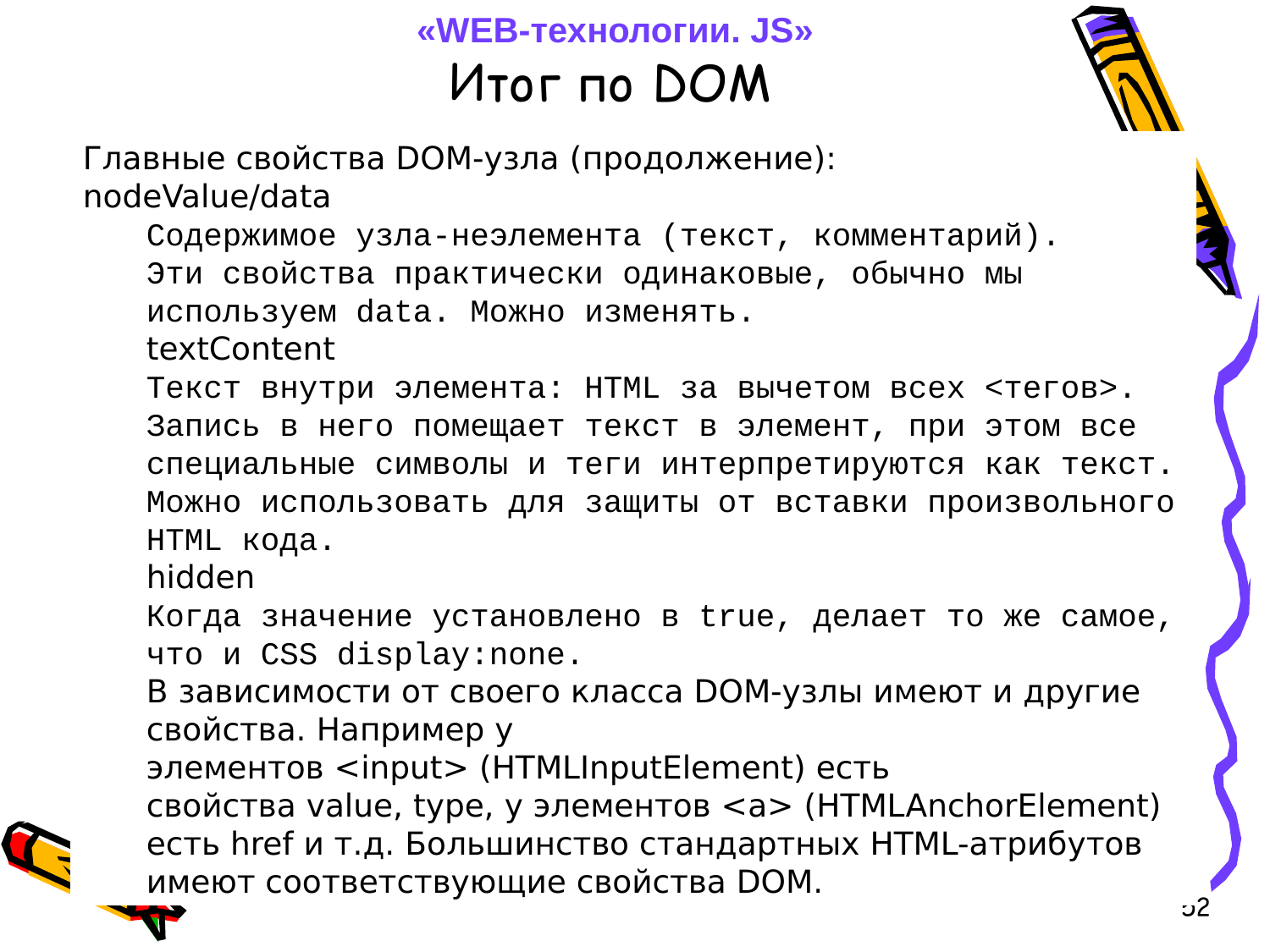

«WEB-технологии. JS»
Итог по DOM
Главные свойства DOM-узла (продолжение):
nodeValue/data
Содержимое узла-неэлемента (текст, комментарий).
Эти свойства практически одинаковые, обычно мы используем data. Можно изменять.
textContent
Текст внутри элемента: HTML за вычетом всех <тегов>. Запись в него помещает текст в элемент, при этом все специальные символы и теги интерпретируются как текст. Можно использовать для защиты от вставки произвольного HTML кода.
hidden
Когда значение установлено в true, делает то же самое, что и CSS display:none.
В зависимости от своего класса DOM-узлы имеют и другие свойства. Например у элементов <input> (HTMLInputElement) есть свойства value, type, у элементов <a> (HTMLAnchorElement) есть href и т.д. Большинство стандартных HTML-атрибутов имеют соответствующие свойства DOM.
52